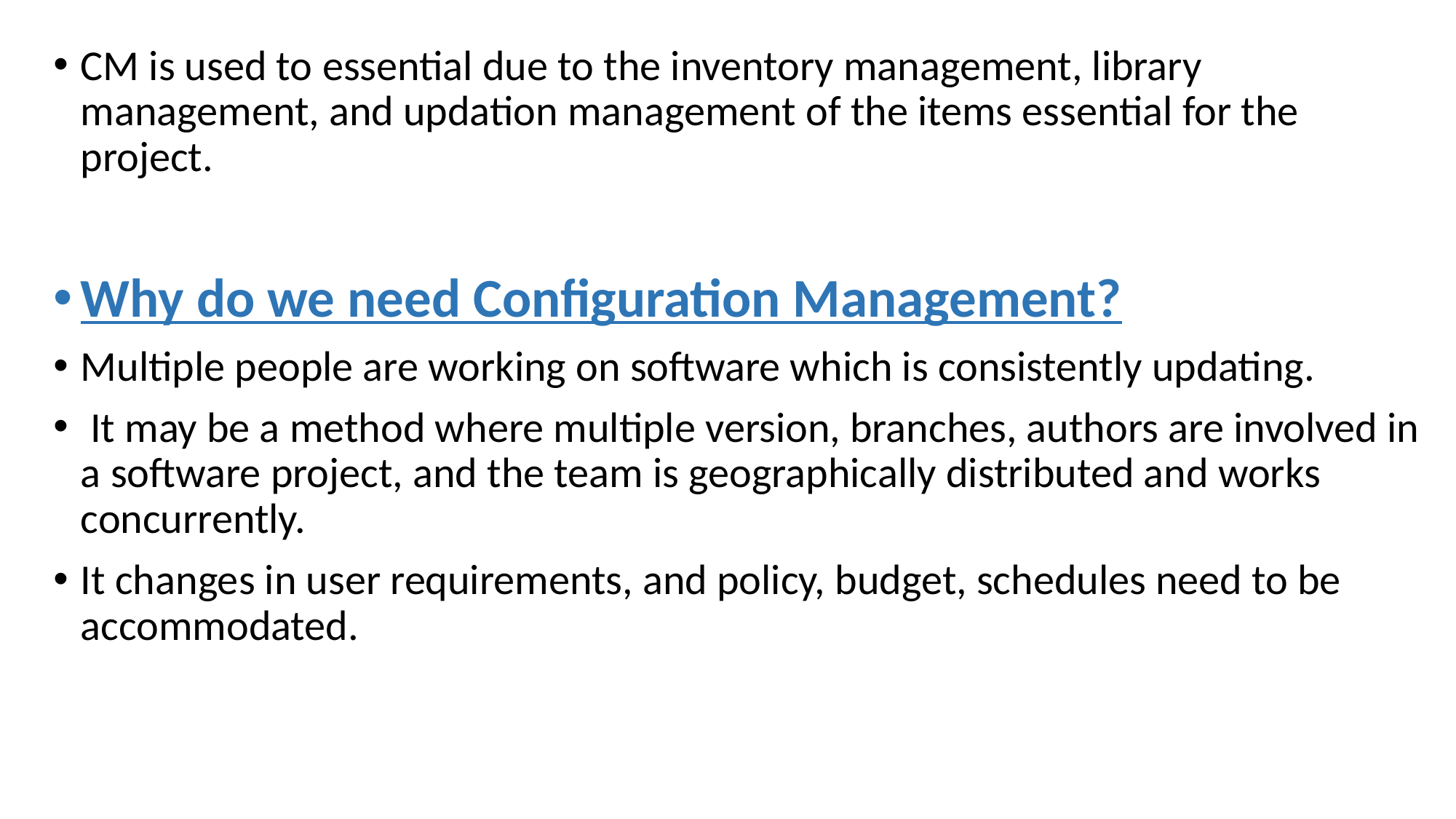

CM is used to essential due to the inventory management, library management, and updation management of the items essential for the project.

Why do we need Configuration Management?
Multiple people are working on software which is consistently updating.
 It may be a method where multiple version, branches, authors are involved in a software project, and the team is geographically distributed and works concurrently.
It changes in user requirements, and policy, budget, schedules need to be accommodated.